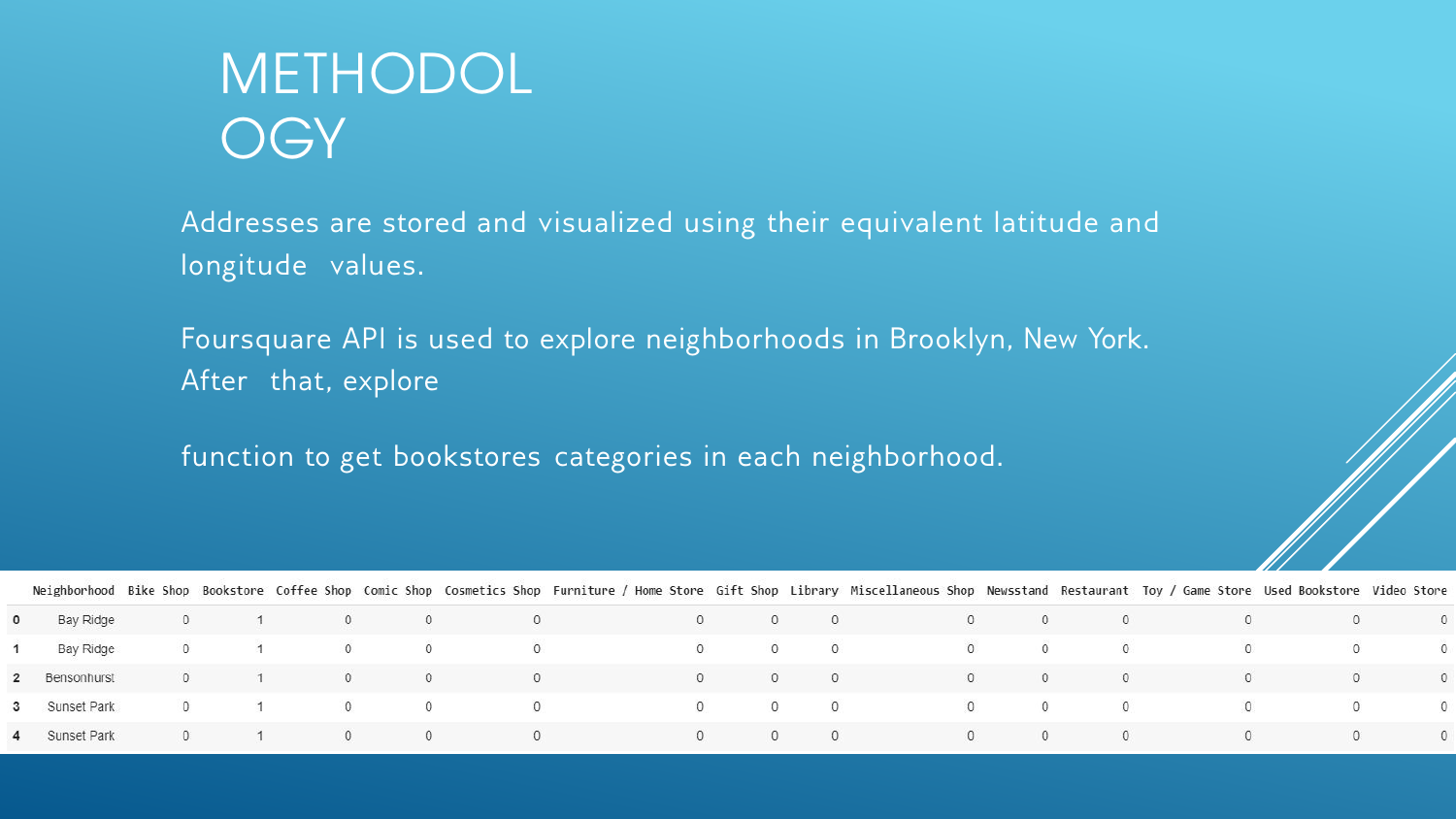

# Methodology
Addresses are stored and visualized using their equivalent latitude and longitude  values.
Foursquare API is used to explore neighborhoods in Brooklyn, New York. After  that, explore

function to get bookstores categories in each neighborhood.